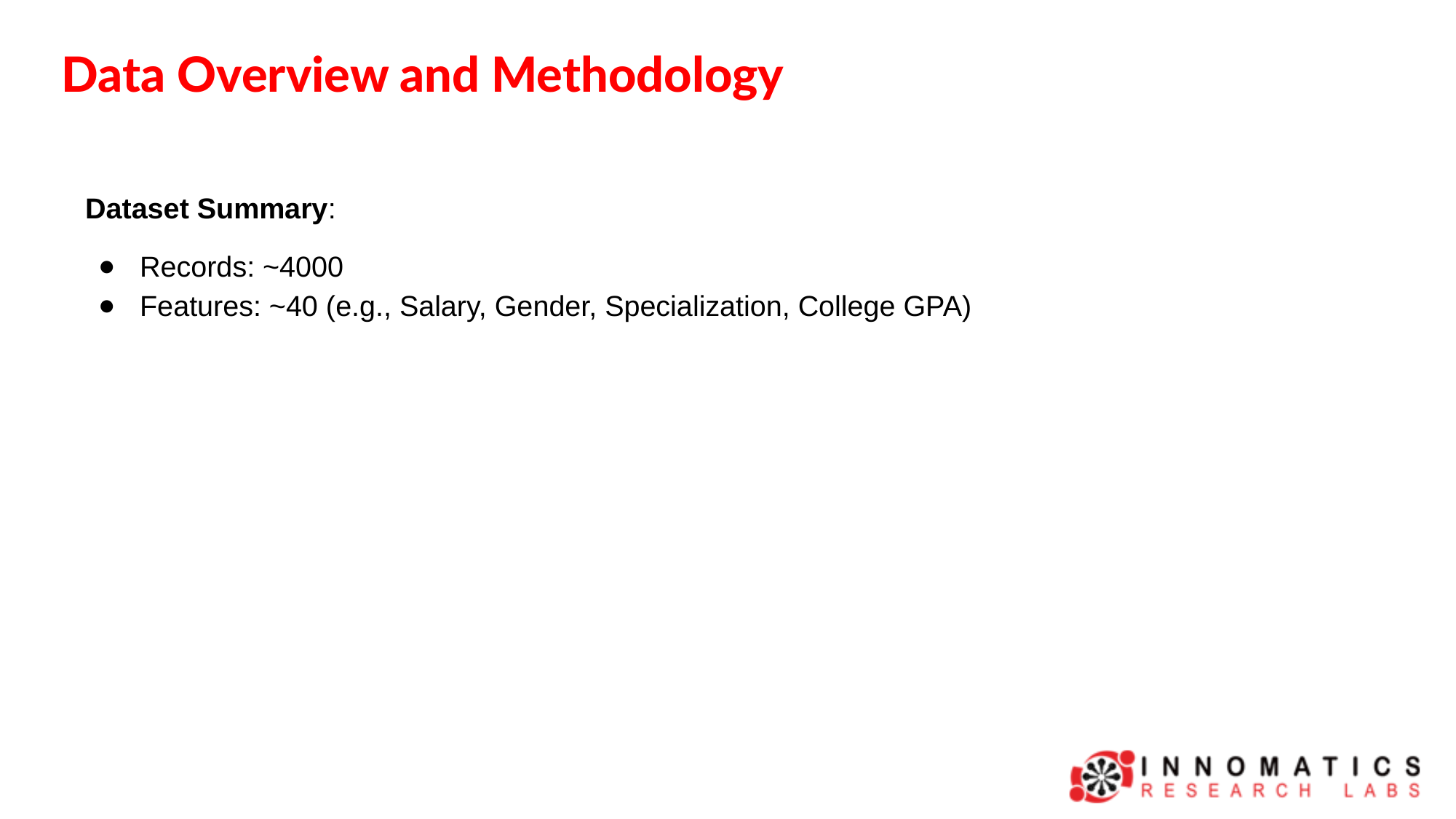

Data Overview and Methodology
Dataset Summary:
Records: ~4000
Features: ~40 (e.g., Salary, Gender, Specialization, College GPA)